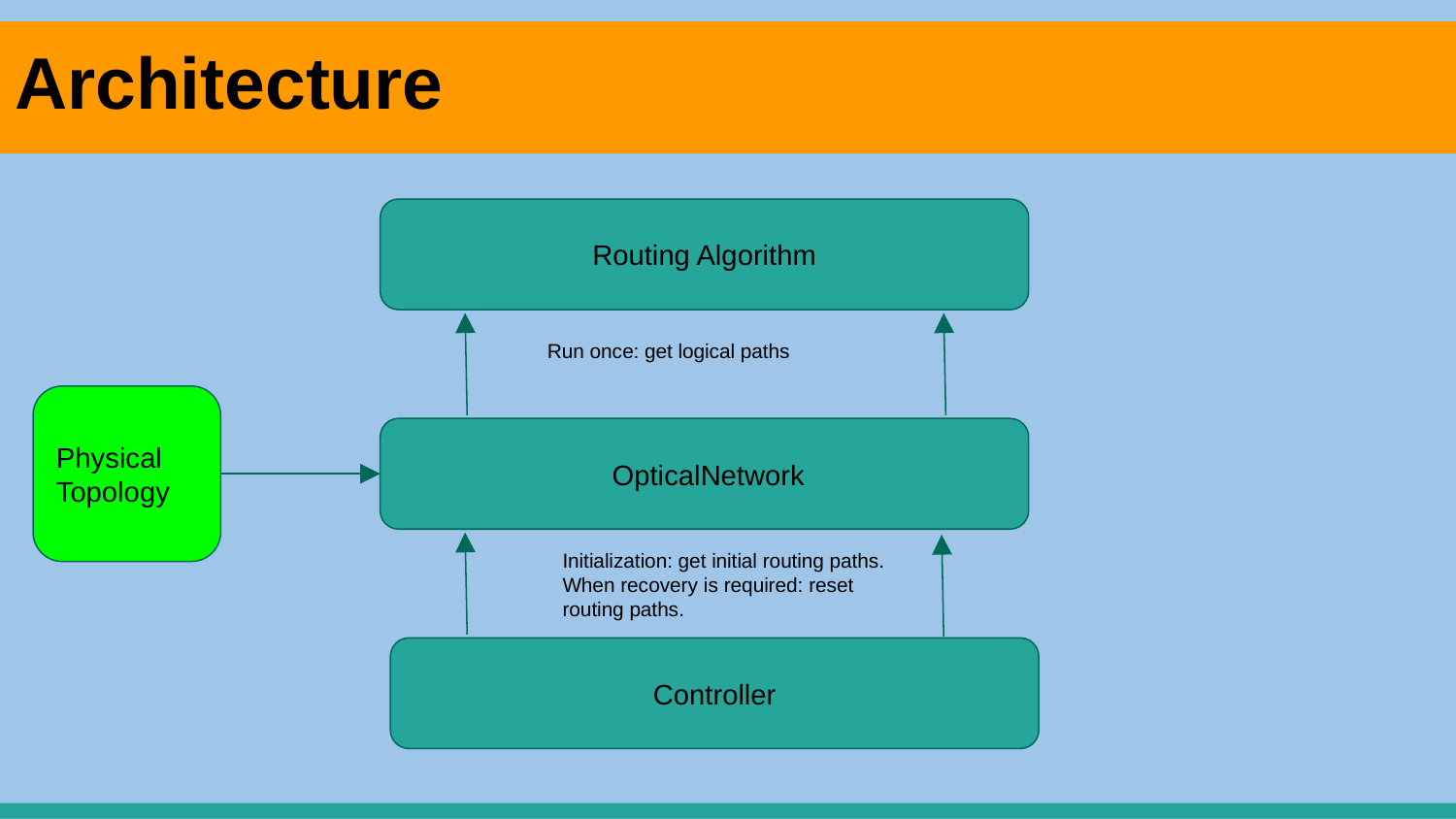

# Architecture
Routing Algorithm
Run once: get logical paths
Physical Topology
 OpticalNetwork

Initialization: get initial routing paths.
When recovery is required: reset routing paths.
Controller